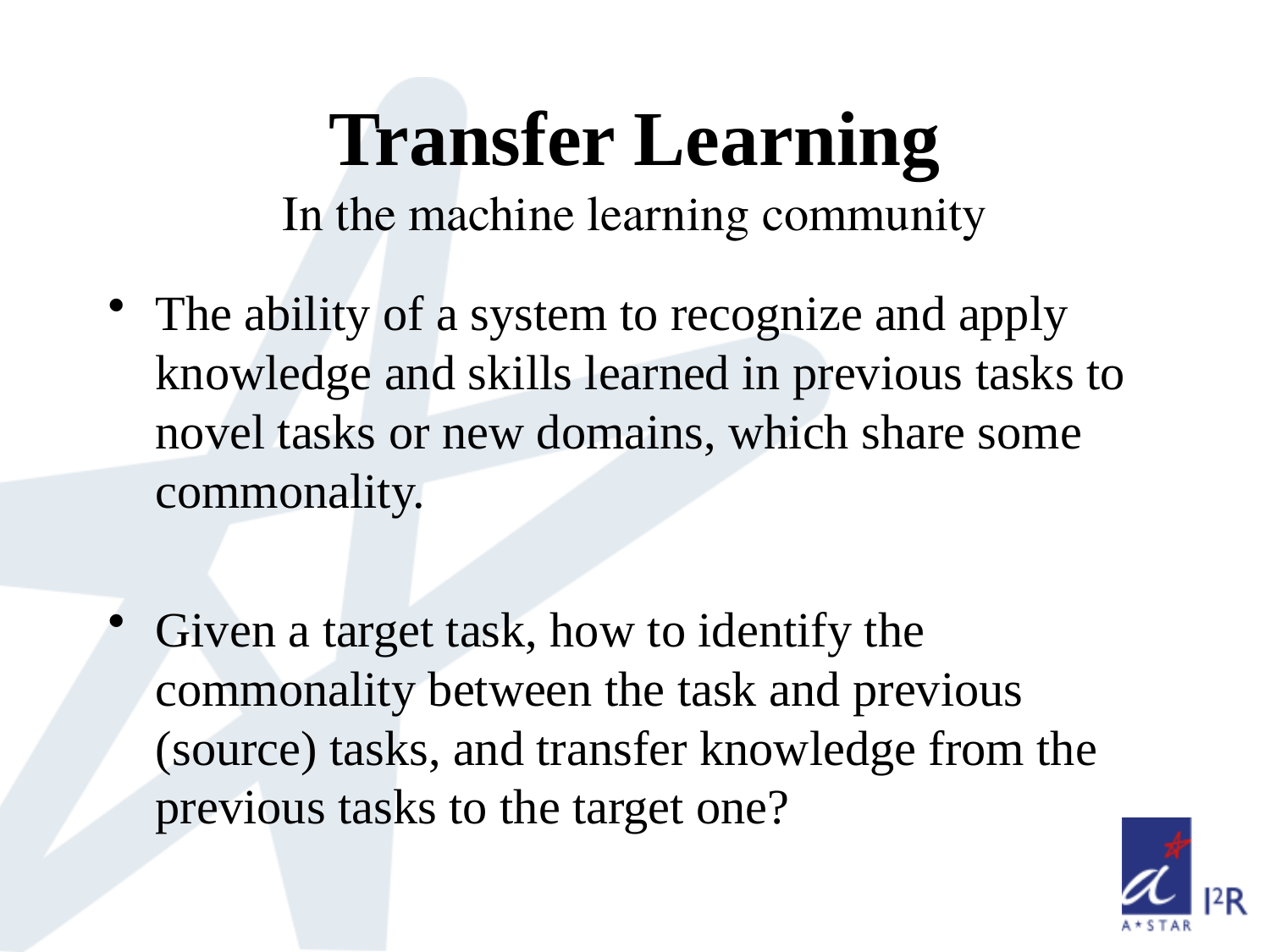

# Transfer Learning In the machine learning community
The ability of a system to recognize and apply knowledge and skills learned in previous tasks to novel tasks or new domains, which share some commonality.

Given a target task, how to identify the commonality between the task and previous (source) tasks, and transfer knowledge from the previous tasks to the target one?